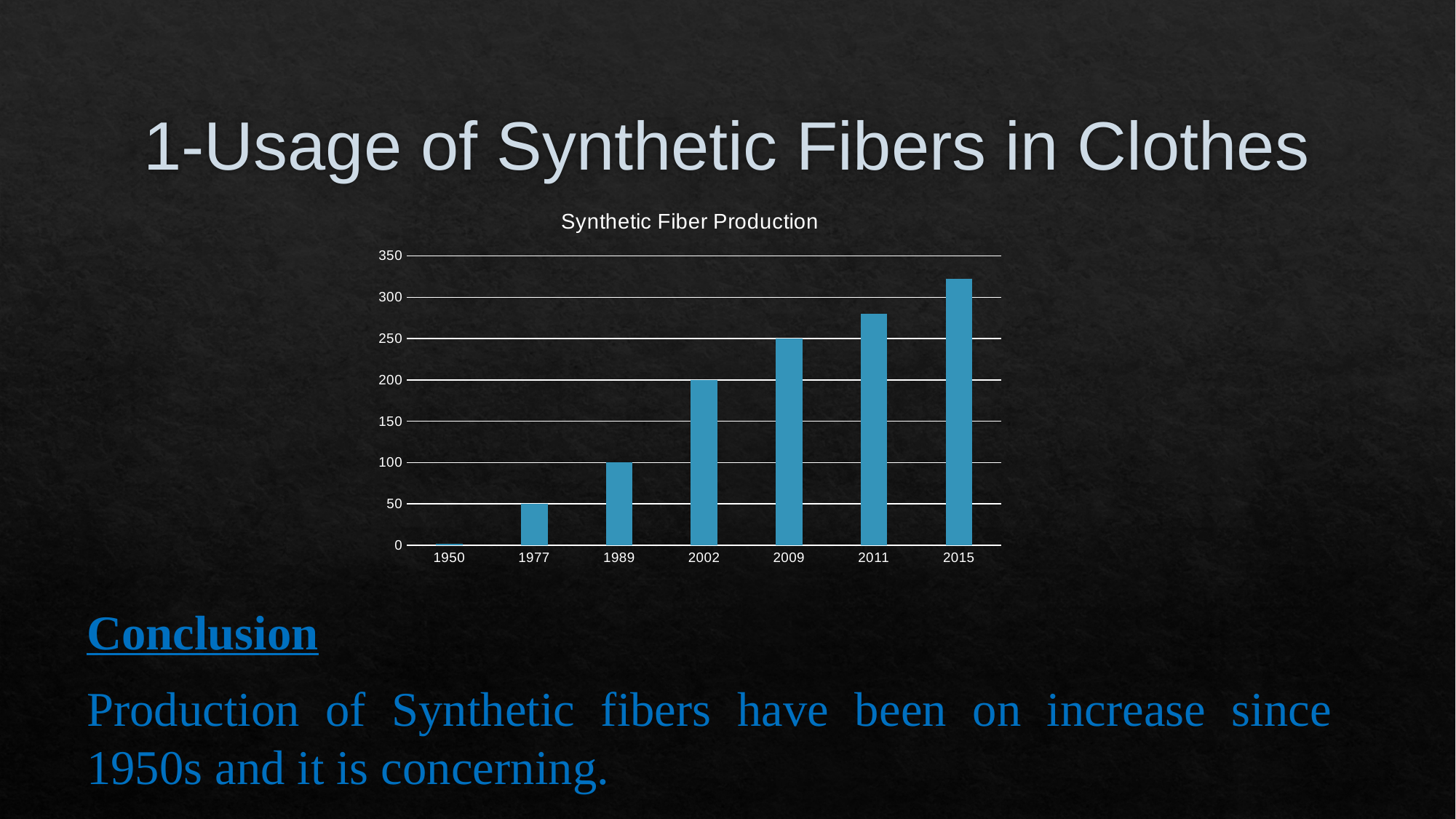

# 1-Usage of Synthetic Fibers in Clothes

### Chart: Synthetic Fiber Production

| Category | Total |
|---|---|
| 1950 | 1.5 |
| 1977 | 50.0 |
| 1989 | 100.0 |
| 2002 | 200.0 |
| 2009 | 250.0 |
| 2011 | 280.0 |
| 2015 | 322.0 |
Conclusion
Production of Synthetic fibers have been on increase since 1950s and it is concerning.